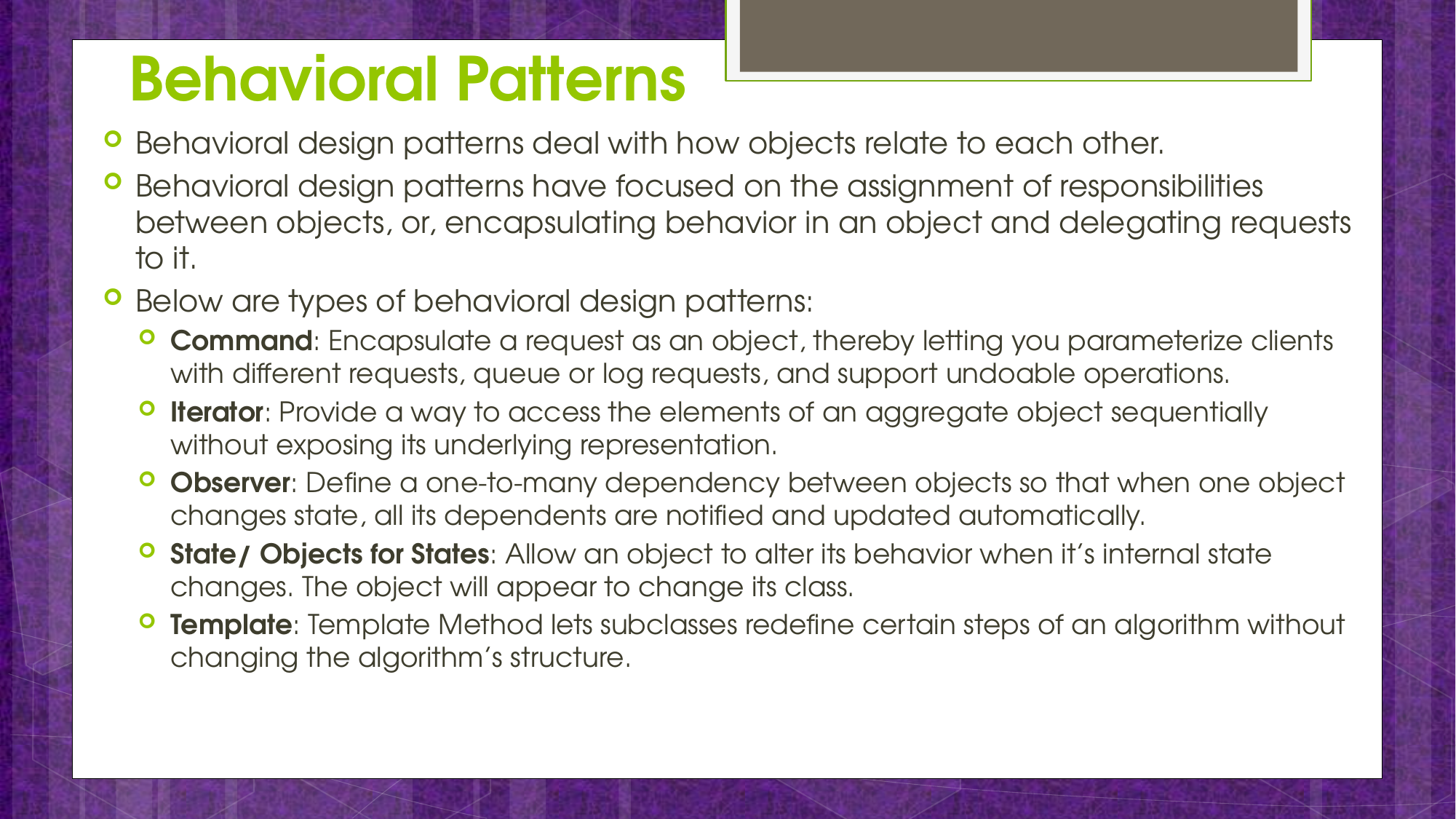

# Behavioral Patterns
Behavioral design patterns deal with how objects relate to each other.
Behavioral design patterns have focused on the assignment of responsibilities between objects, or, encapsulating behavior in an object and delegating requests to it.
Below are types of behavioral design patterns:
Command: Encapsulate a request as an object, thereby letting you parameterize clients with different requests, queue or log requests, and support undoable operations.
Iterator: Provide a way to access the elements of an aggregate object sequentially without exposing its underlying representation.
Observer: Define a one-to-many dependency between objects so that when one object changes state, all its dependents are notified and updated automatically.
State/ Objects for States: Allow an object to alter its behavior when it’s internal state changes. The object will appear to change its class.
Template: Template Method lets subclasses redefine certain steps of an algorithm without changing the algorithm’s structure.